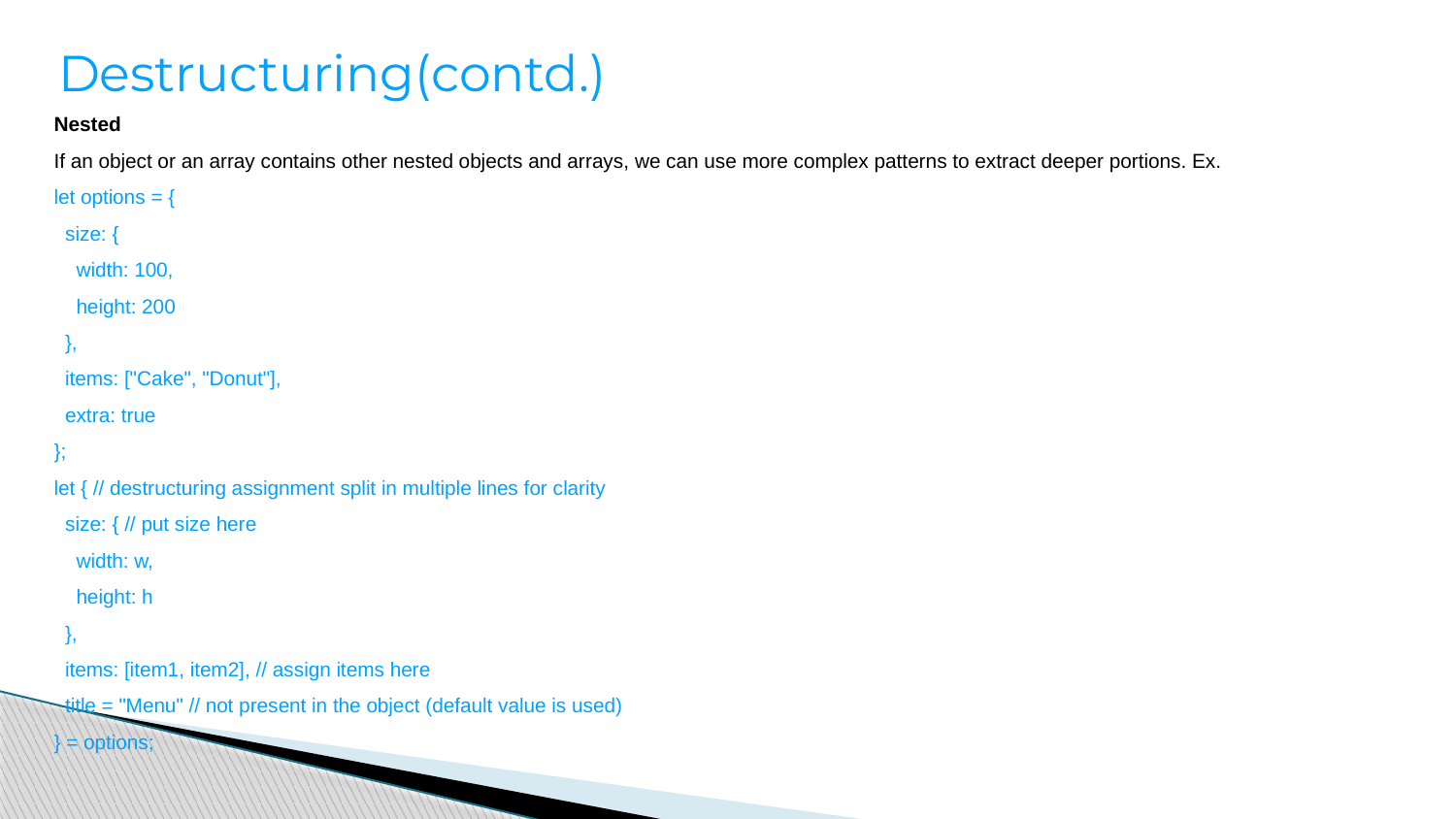

Destructuring(contd.)
Nested
If an object or an array contains other nested objects and arrays, we can use more complex patterns to extract deeper portions. Ex.
let options = {
  size: {
    width: 100,
    height: 200
  },
  items: ["Cake", "Donut"],
  extra: true
};
let { // destructuring assignment split in multiple lines for clarity
  size: { // put size here
    width: w,
    height: h
  },
  items: [item1, item2], // assign items here
  title = "Menu" // not present in the object (default value is used)
} = options;